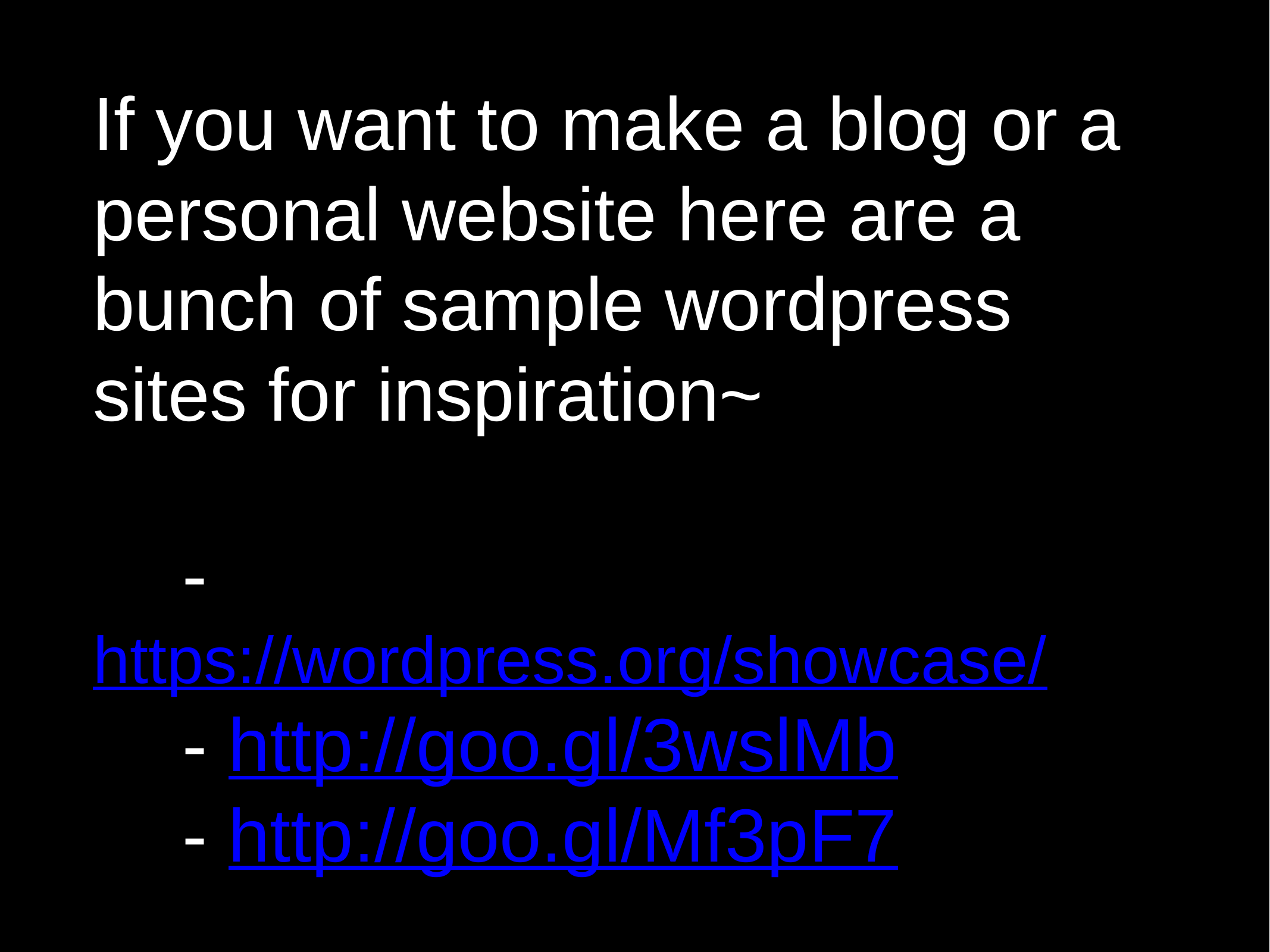

If you want to make a blog or a personal website here are a bunch of sample wordpress sites for inspiration~

	- https://wordpress.org/showcase/
	- http://goo.gl/3wslMb
	- http://goo.gl/Mf3pF7